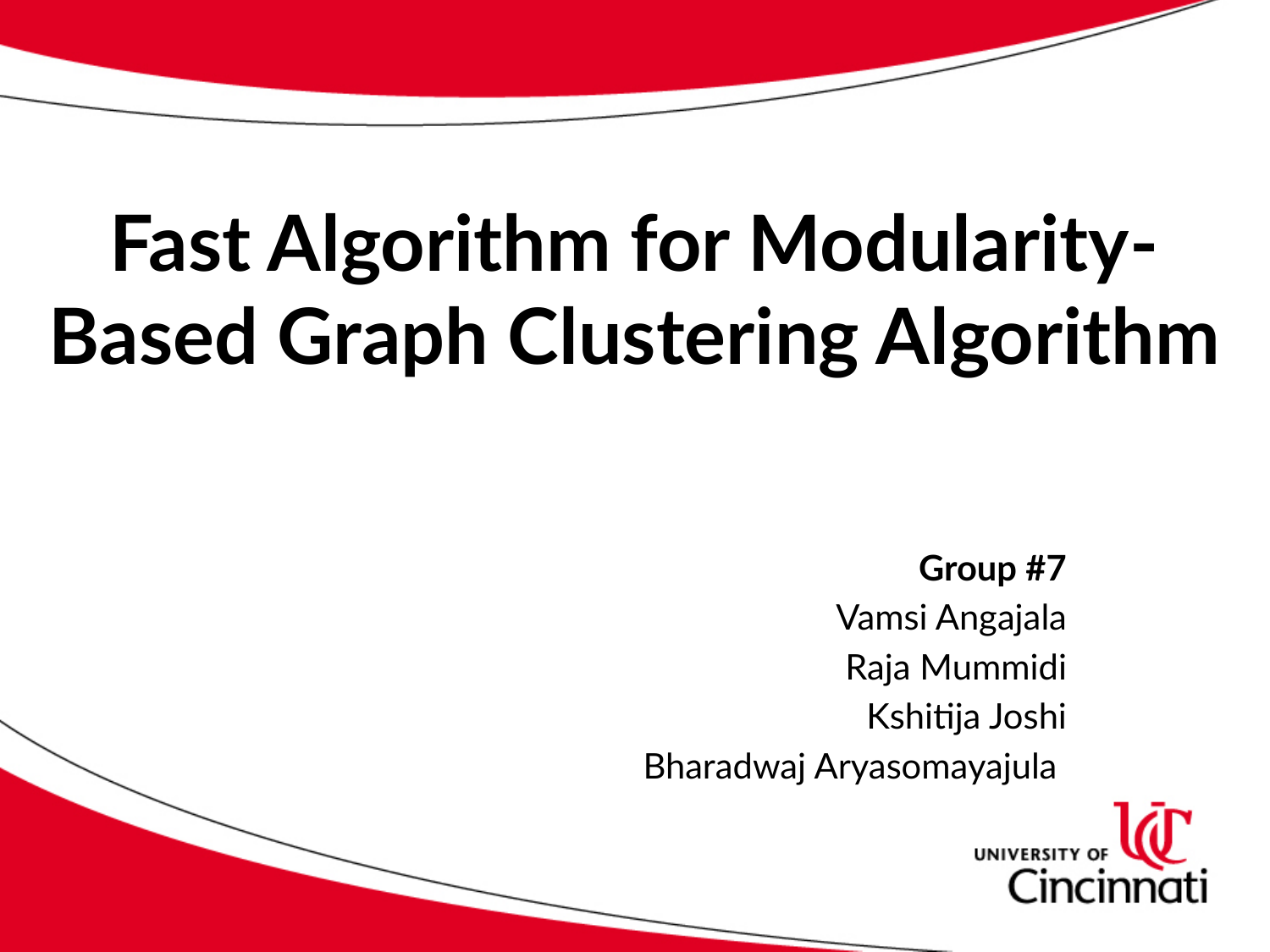

# Fast Algorithm for Modularity-Based Graph Clustering Algorithm
Group #7
Vamsi Angajala
Raja Mummidi
Kshitija Joshi
Bharadwaj Aryasomayajula